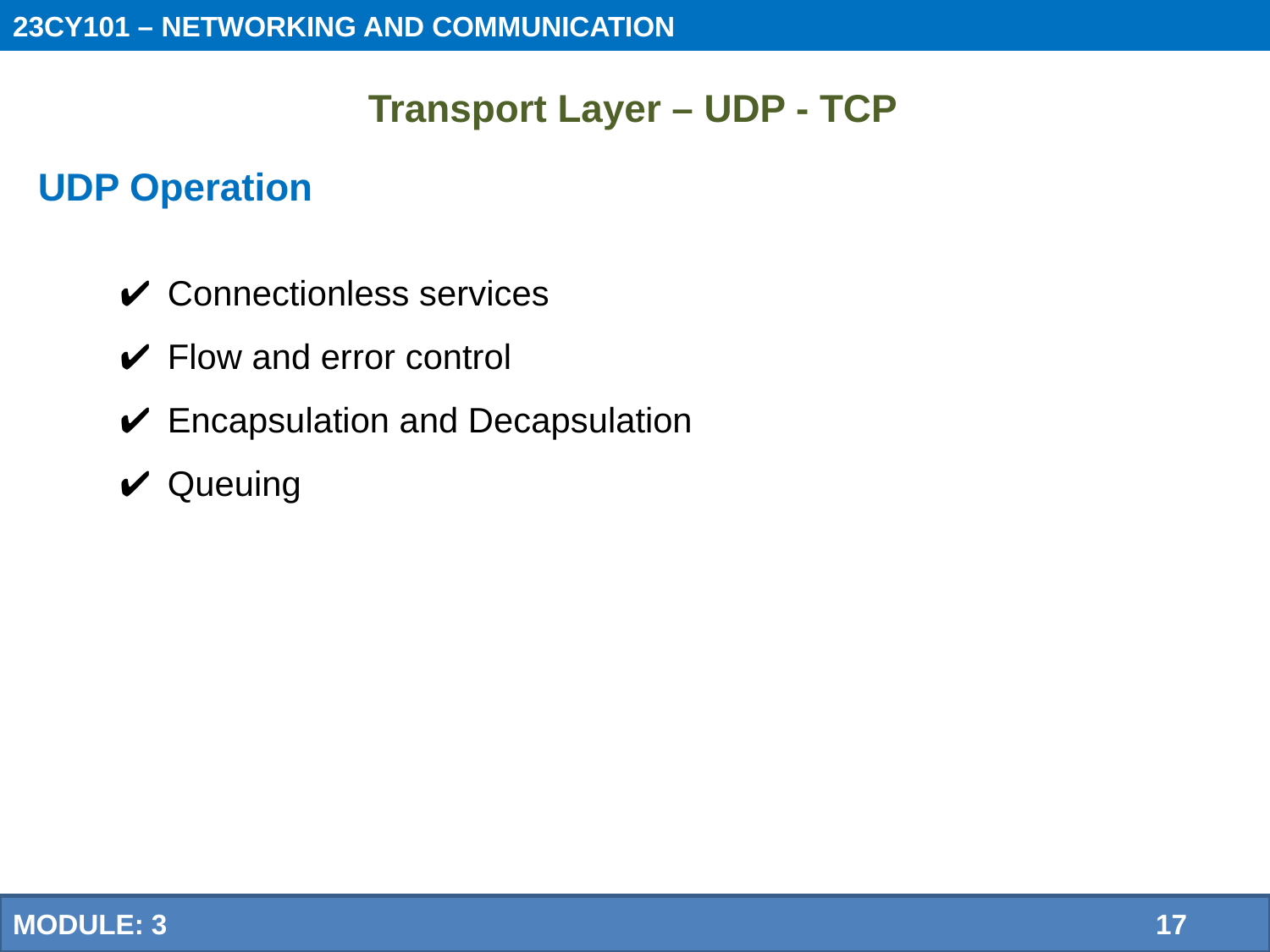

23CY101 – NETWORKING AND COMMUNICATION
 Transport Layer – UDP - TCP

UDP Operation
Connectionless services
Flow and error control
Encapsulation and Decapsulation
Queuing
18
MODULE: 3                                                                                              		17